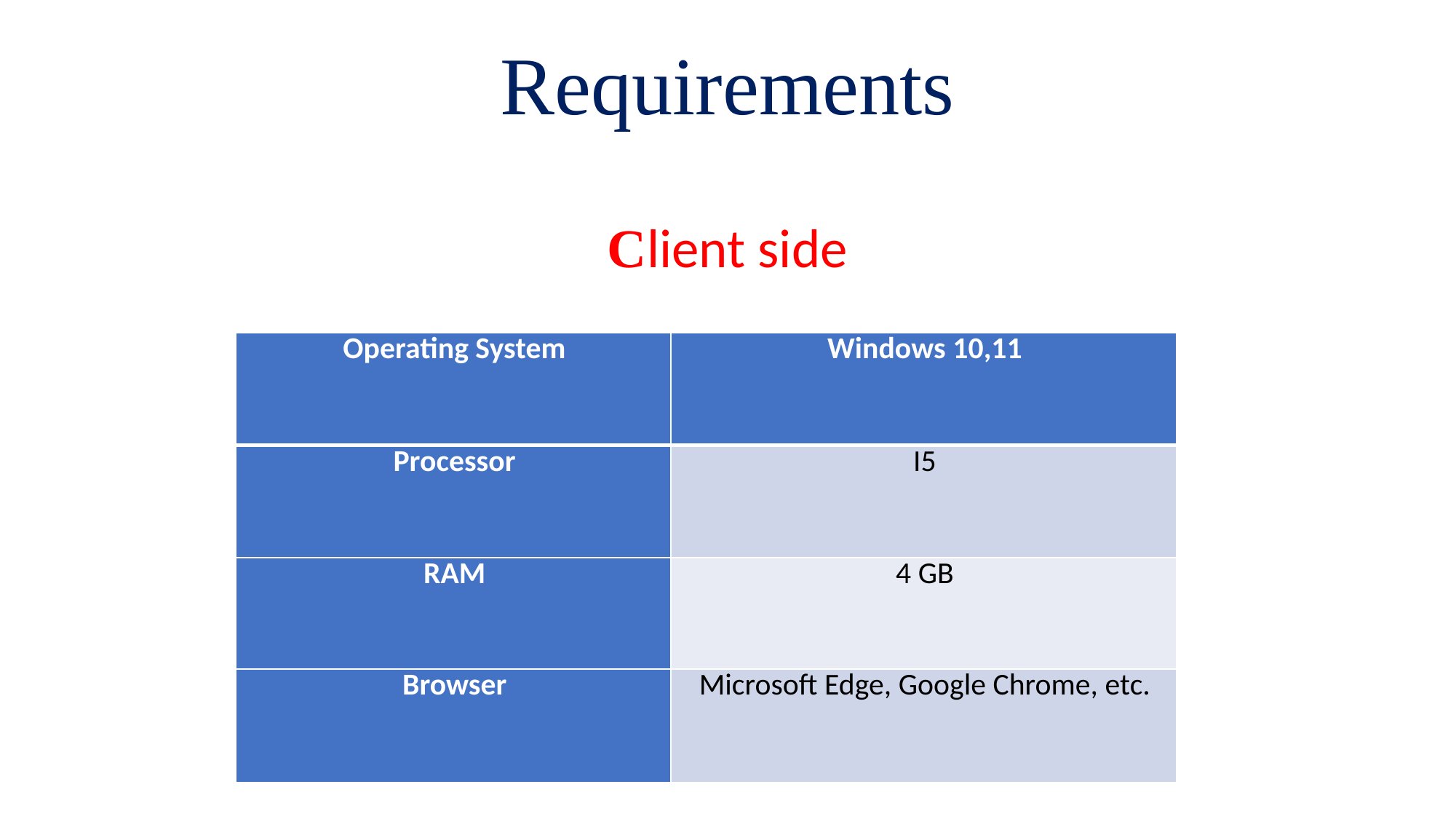

# Requirements Client side
| Operating System | Windows 10,11 |
| --- | --- |
| Processor | I5 |
| RAM | 4 GB |
| Browser | Microsoft Edge, Google Chrome, etc. |